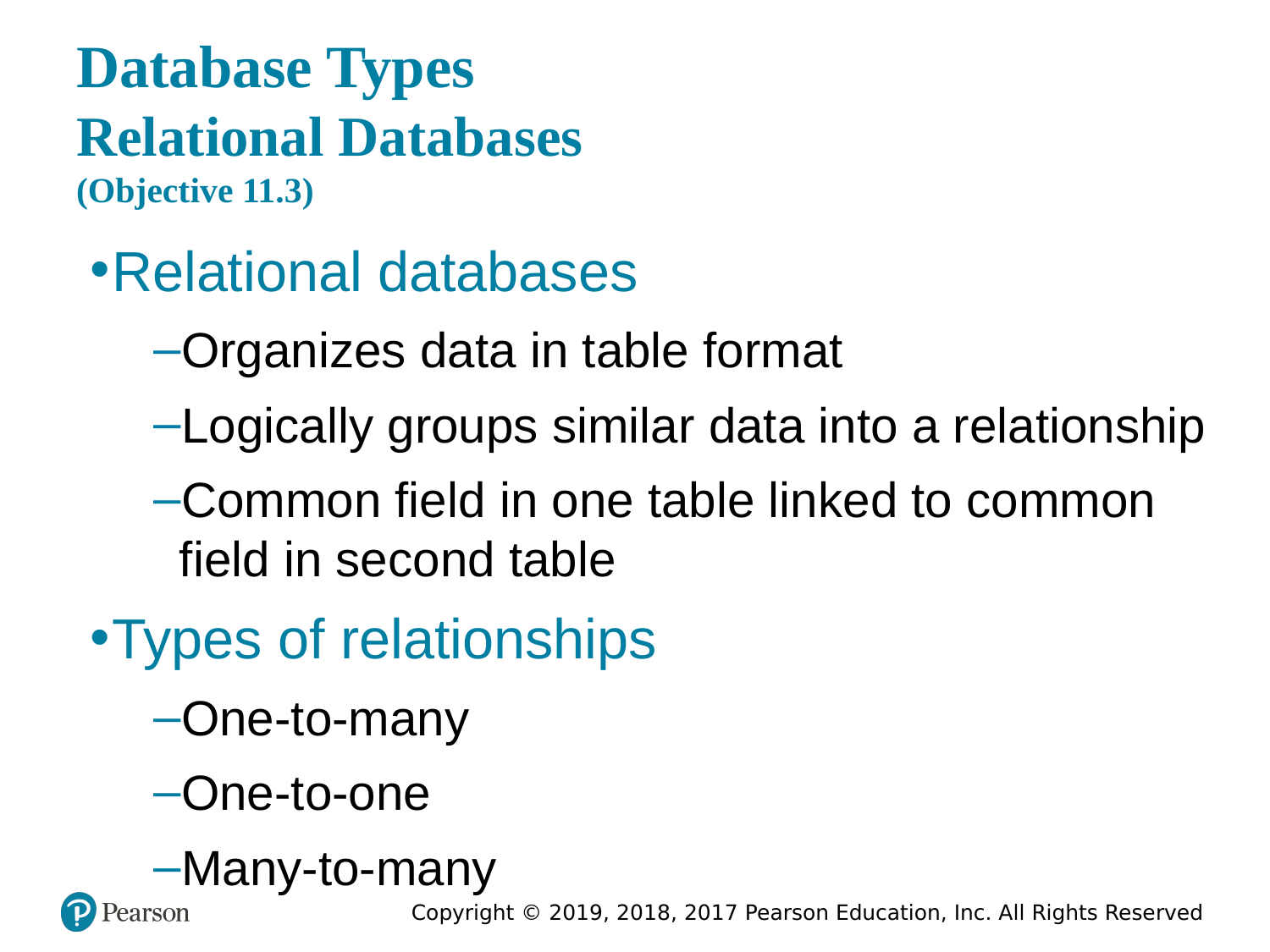

# Database Types Relational Databases (Objective 11.3)
Relational databases
Organizes data in table format
Logically groups similar data into a relationship
Common field in one table linked to common field in second table
Types of relationships
One-to-many
One-to-one
Many-to-many